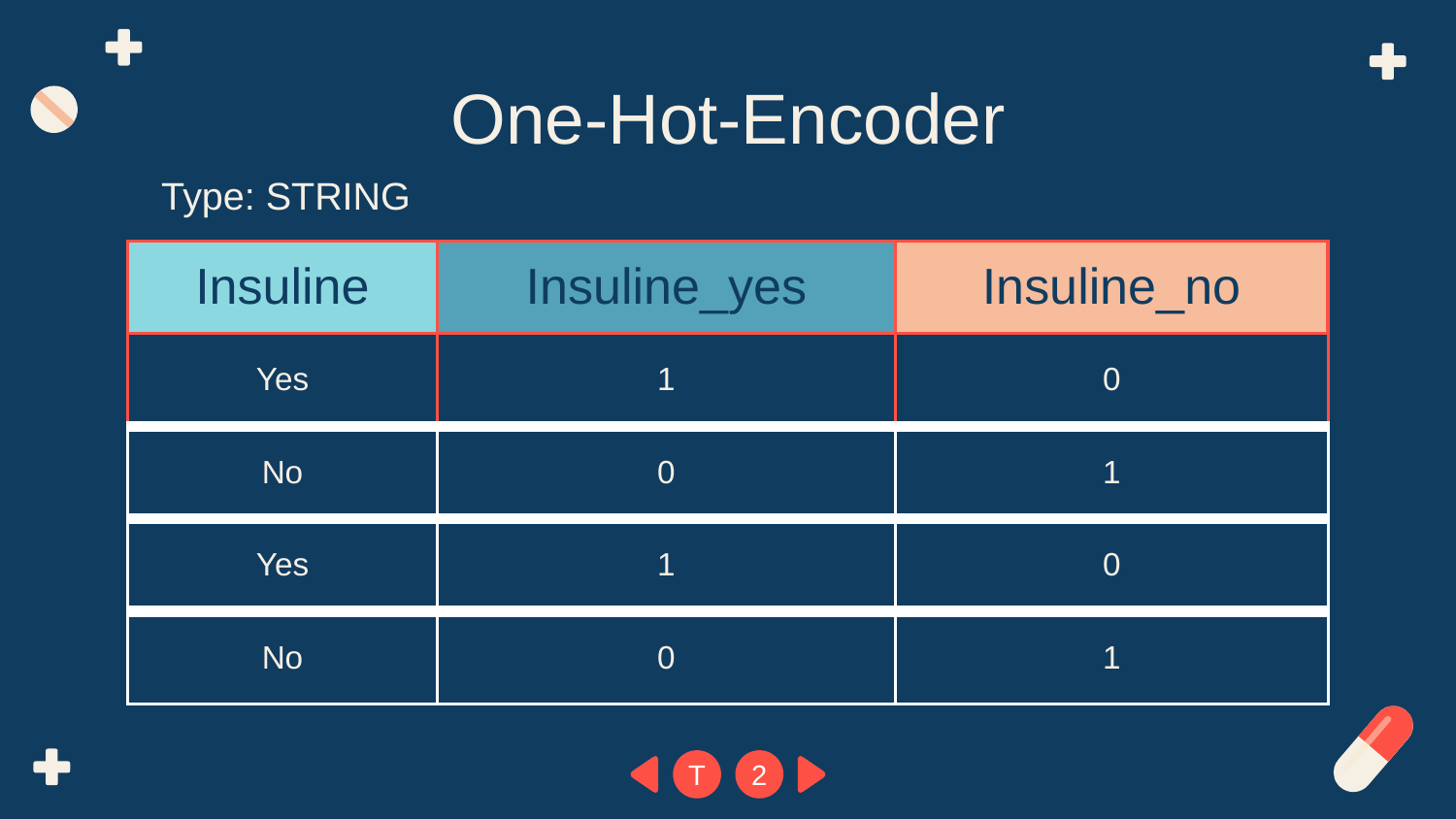

# One-Hot-Encoder
Type: STRING
| Insuline | Insuline\_yes | Insuline\_no |
| --- | --- | --- |
| Yes | 1 | 0 |
| No | 0 | 1 |
| Yes | 1 | 0 |
| No | 0 | 1 |
T
2